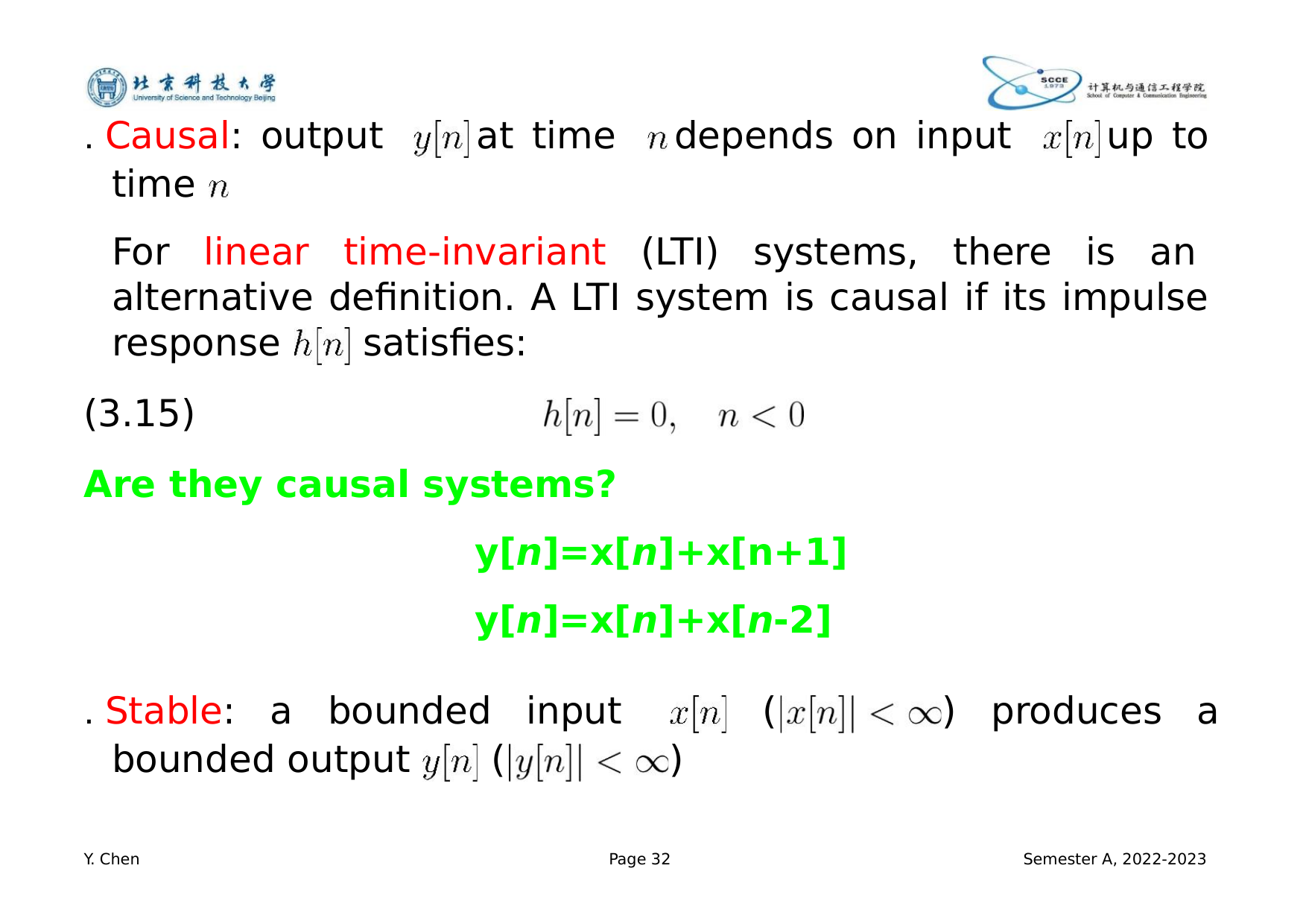

. Causal: output at time depends on input up to

time

For linear time-invariant (LTI) systems, there is an
alternative definition. A LTI system is causal if its impulse
response satisfies:

(3.15)
Are they causal systems?

y[n]=x[n]+x[n+1]
y[n]=x[n]+x[n-2]
. Stable: a bounded input
(
) produces a

bounded output (
)

Y. Chen
Page 32
Semester A, 2022-2023